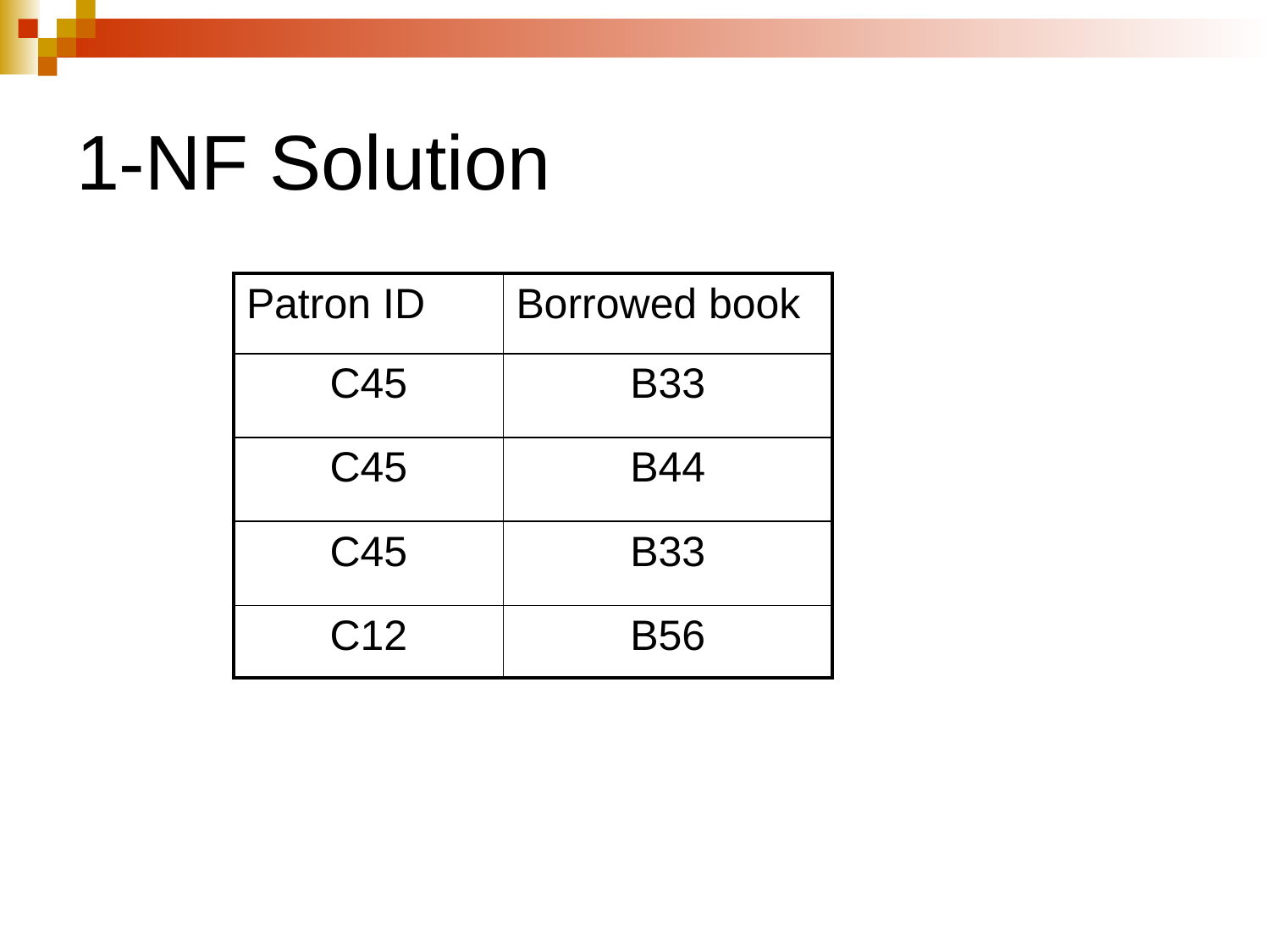

1-NF Solution
| Patron ID | Borrowed book |
| --- | --- |
| C45 | B33 |
| C45 | B44 |
| C45 | B33 |
| C12 | B56 |